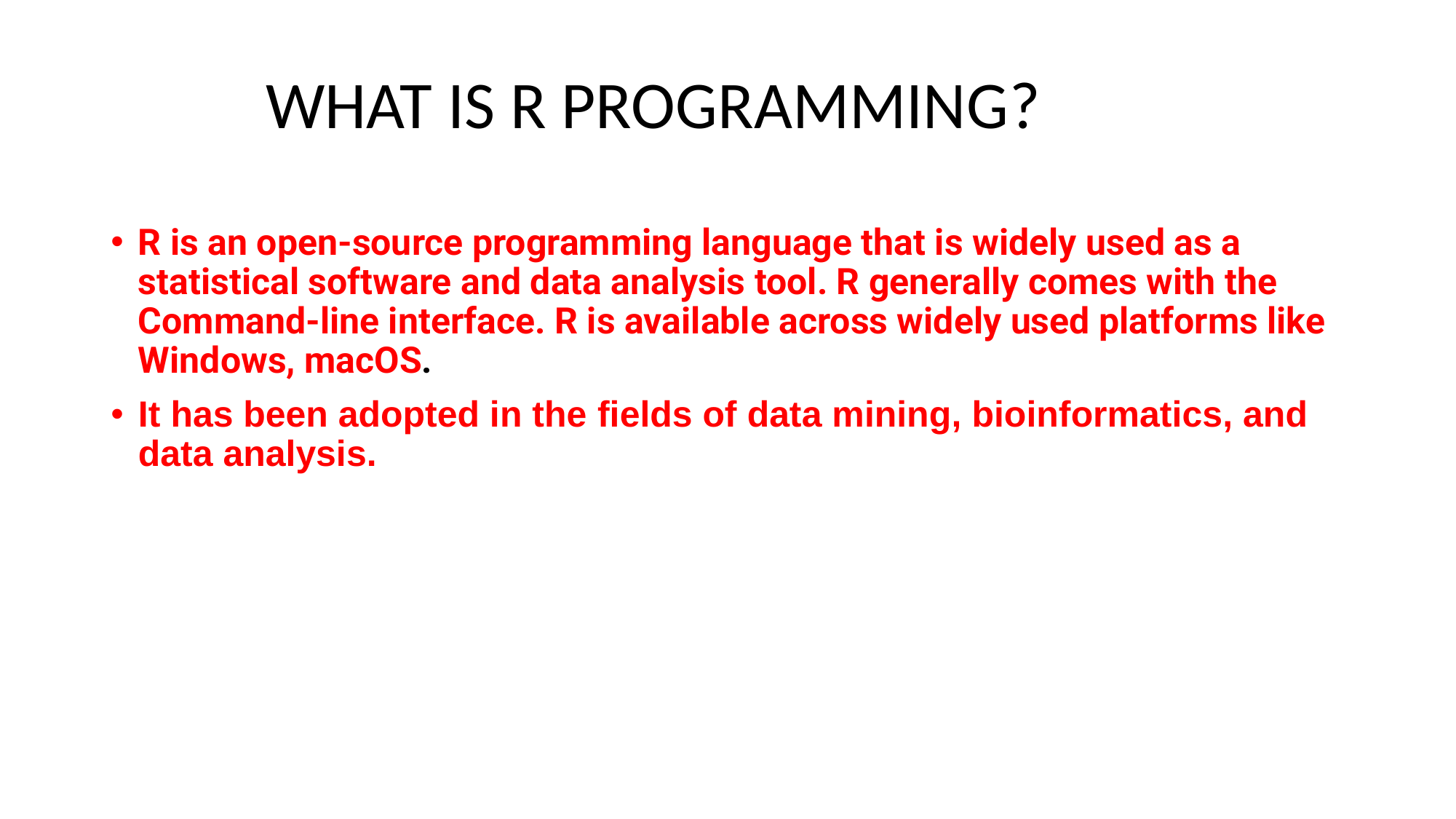

# WHAT IS R PROGRAMMING?
R is an open-source programming language that is widely used as a statistical software and data analysis tool. R generally comes with the Command-line interface. R is available across widely used platforms like Windows, macOS.
It has been adopted in the fields of data mining, bioinformatics, and data analysis.